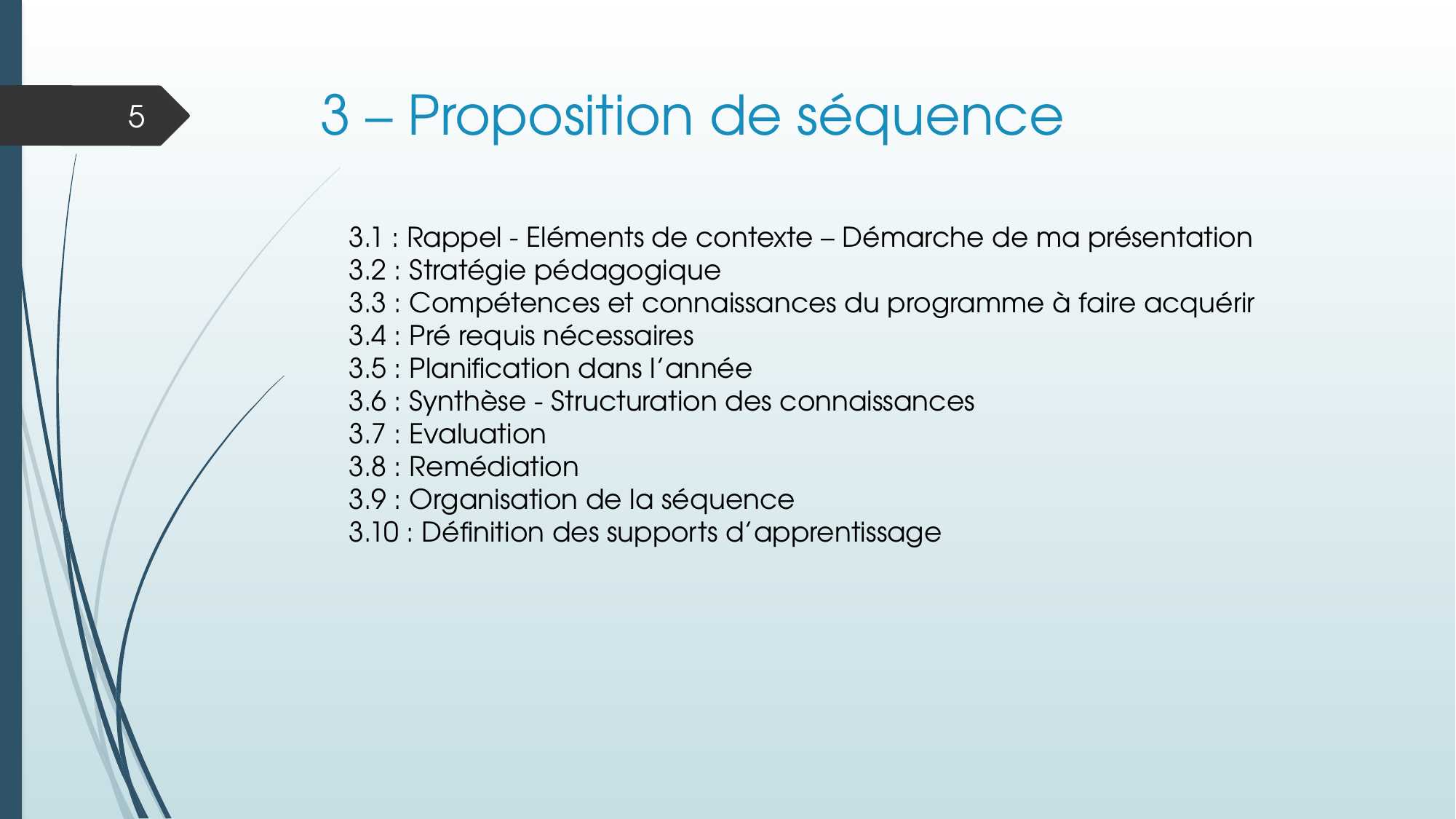

# 3 – Proposition de séquence
5
3.1 : Rappel - Eléments de contexte – Démarche de ma présentation
3.2 : Stratégie pédagogique
3.3 : Compétences et connaissances du programme à faire acquérir
3.4 : Pré requis nécessaires
3.5 : Planification dans l’année
3.6 : Synthèse - Structuration des connaissances
3.7 : Evaluation
3.8 : Remédiation
3.9 : Organisation de la séquence
3.10 : Définition des supports d’apprentissage